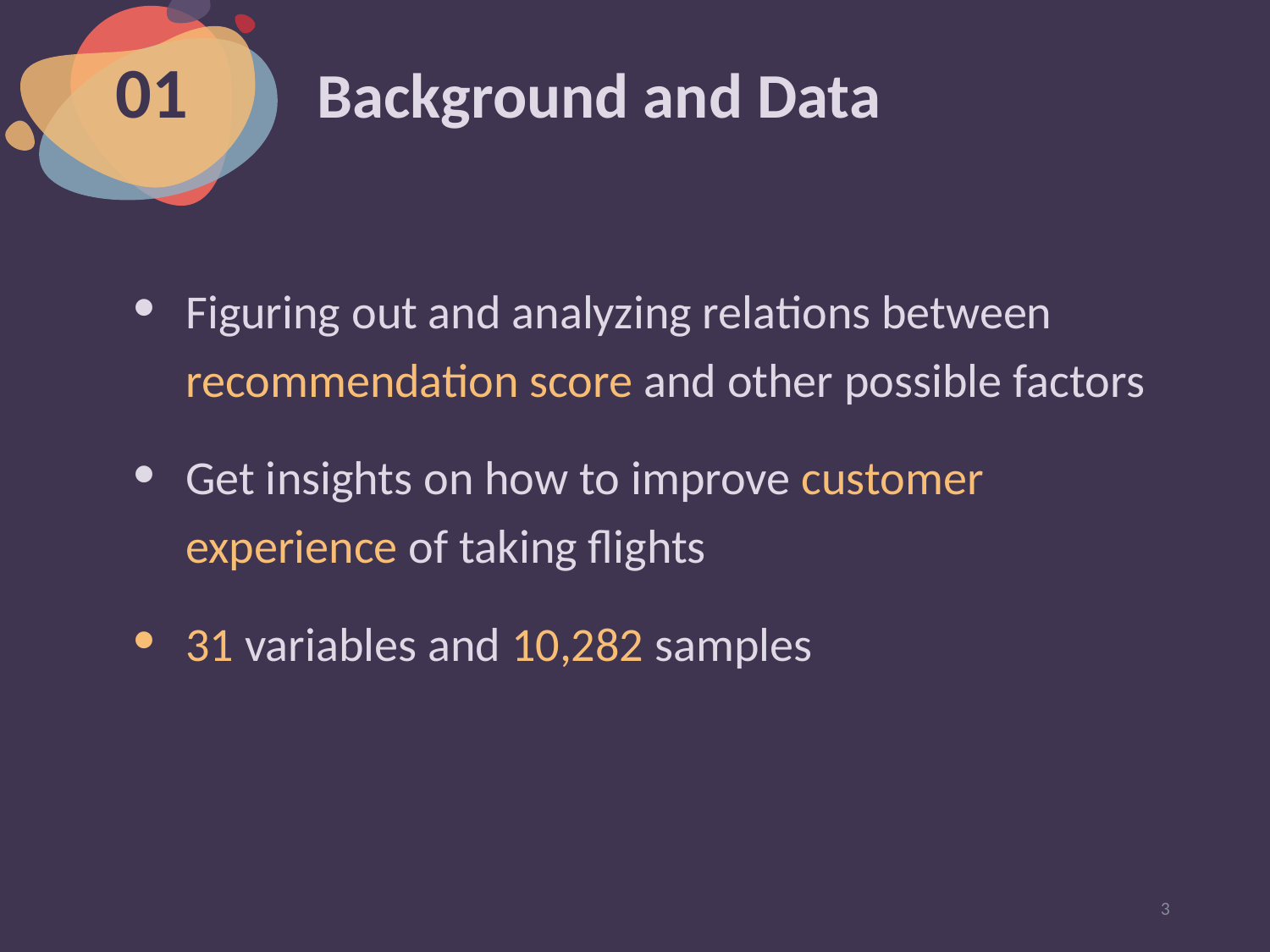

01
# Background and Data
Figuring out and analyzing relations between recommendation score and other possible factors
Get insights on how to improve customer experience of taking flights
31 variables and 10,282 samples
3